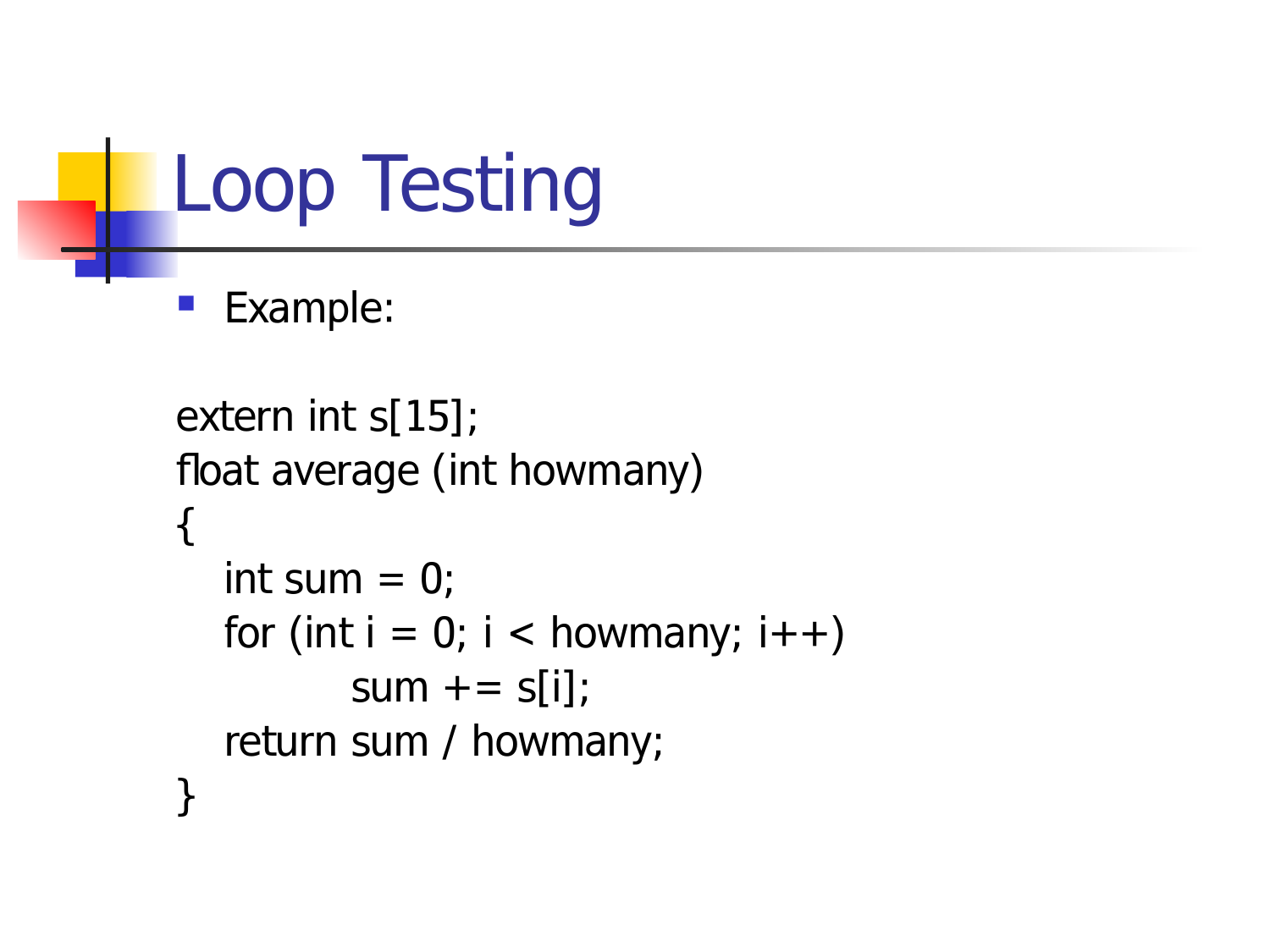

# Loop Testing
Example:

extern int s[15];
float average (int howmany)
{
	int sum = 0;
	for (int i = 0; i < howmany; i++)
		sum += s[i];
	return sum / howmany;
}